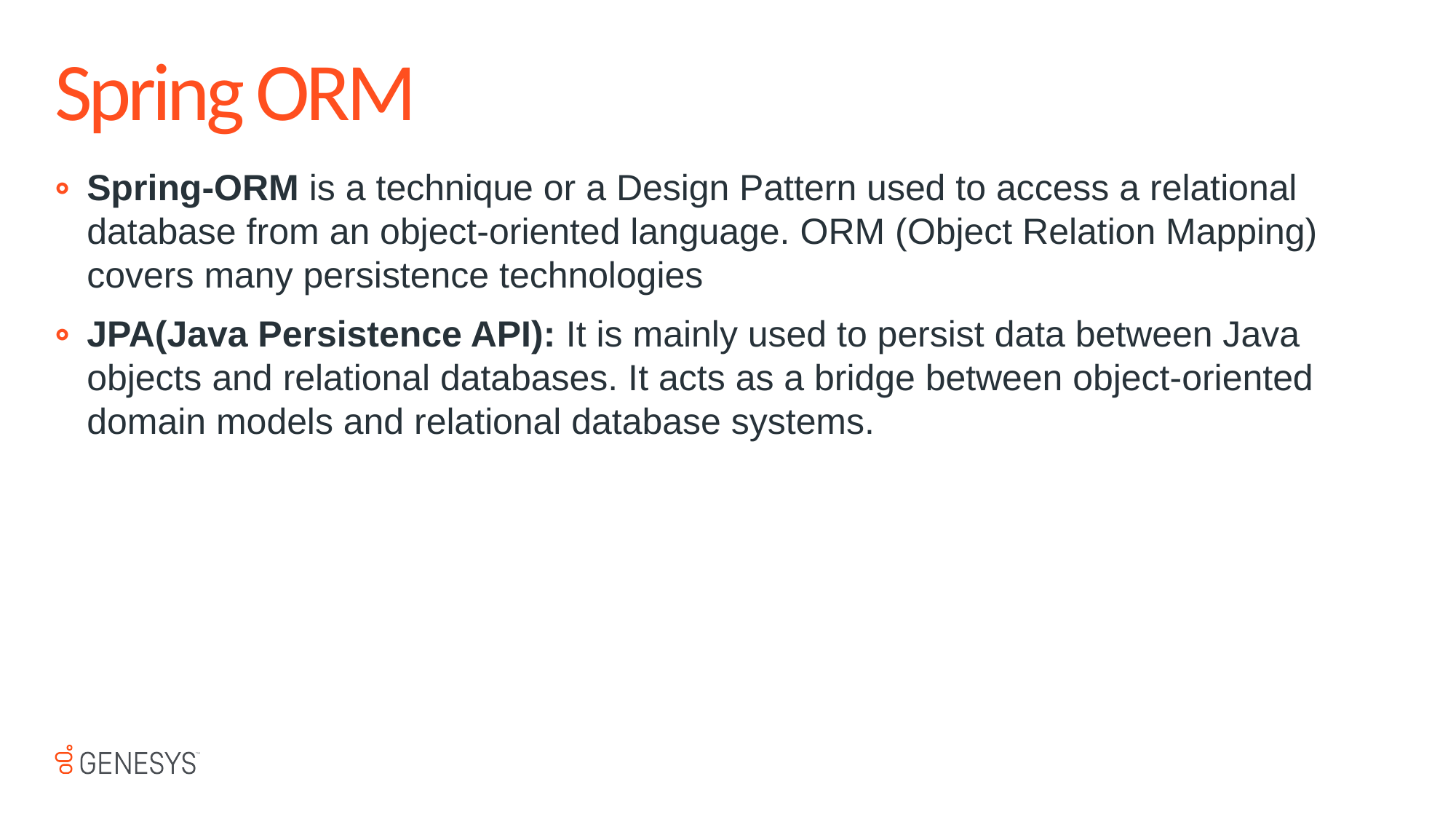

# Spring ORM
Spring-ORM is a technique or a Design Pattern used to access a relational database from an object-oriented language. ORM (Object Relation Mapping) covers many persistence technologies
JPA(Java Persistence API): It is mainly used to persist data between Java objects and relational databases. It acts as a bridge between object-oriented domain models and relational database systems.